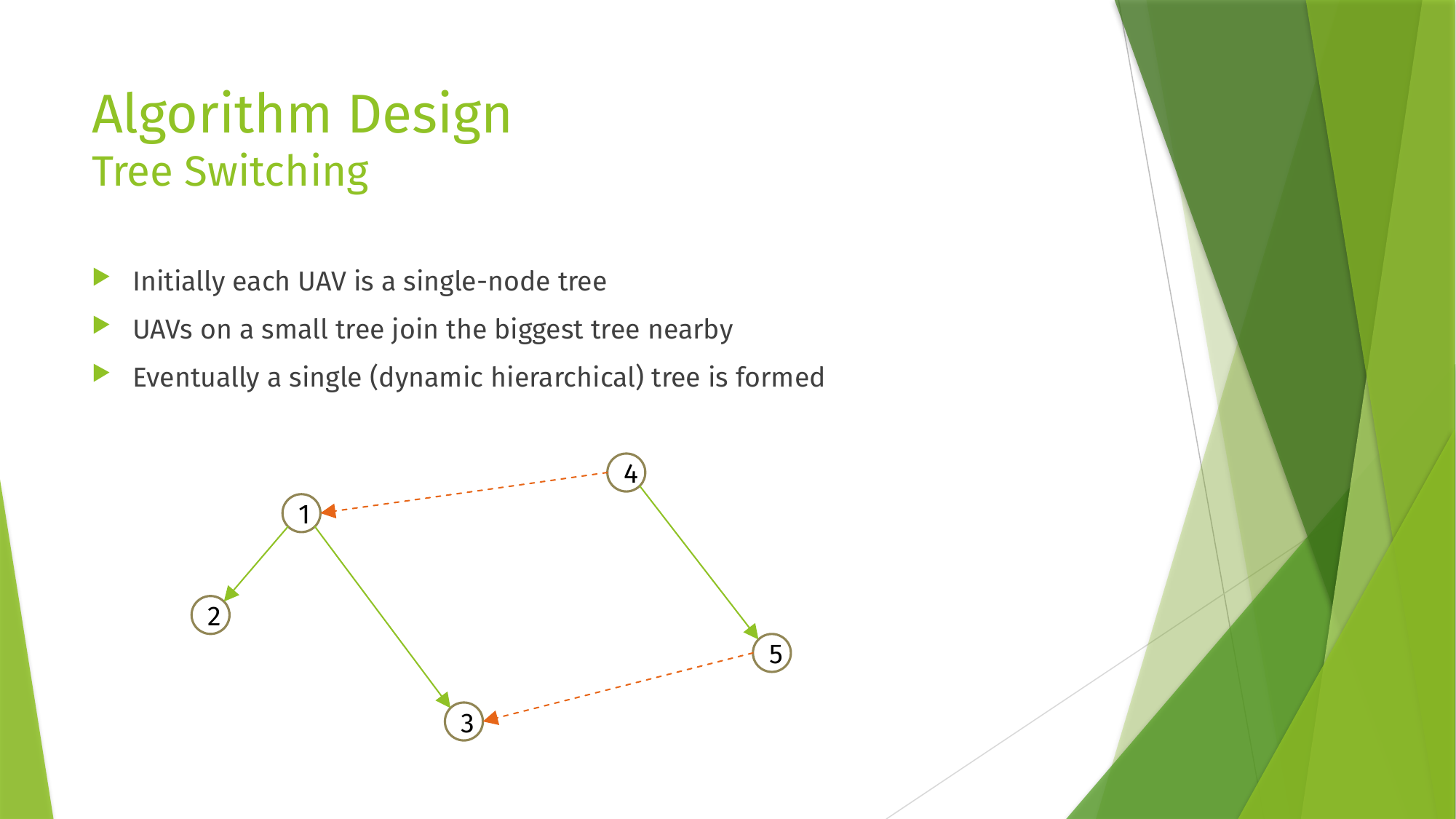

# Algorithm Design Tree Switching
Initially each UAV is a single-node tree
UAVs on a small tree join the biggest tree nearby
Eventually a single (dynamic hierarchical) tree is formed
4
1
2
5
3